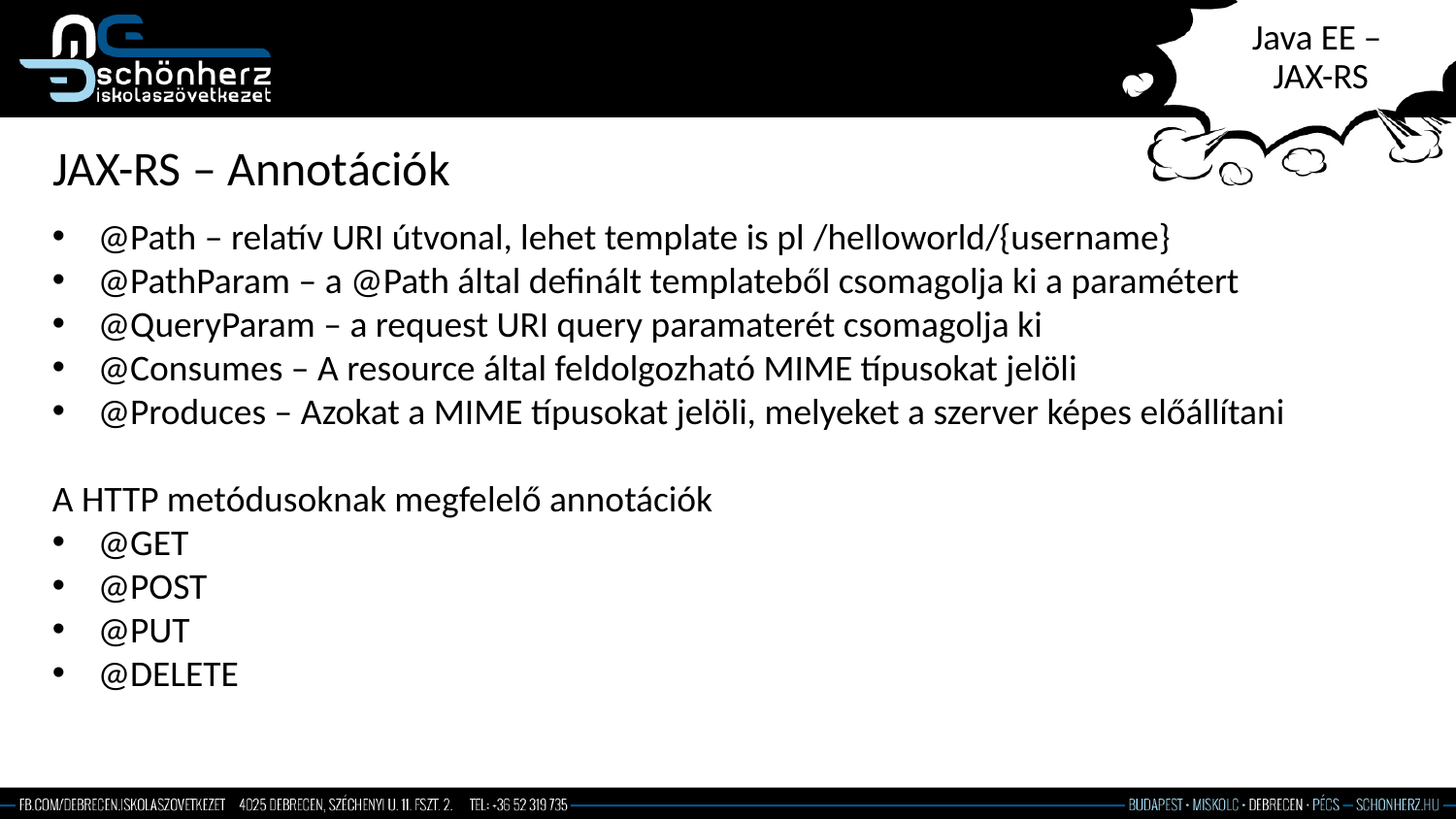

# Java EE – JAX-RS
JAX-RS – Annotációk
@Path – relatív URI útvonal, lehet template is pl /helloworld/{username}
@PathParam – a @Path által definált templateből csomagolja ki a paramétert
@QueryParam – a request URI query paramaterét csomagolja ki
@Consumes – A resource által feldolgozható MIME típusokat jelöli
@Produces – Azokat a MIME típusokat jelöli, melyeket a szerver képes előállítani

A HTTP metódusoknak megfelelő annotációk
@GET
@POST
@PUT
@DELETE